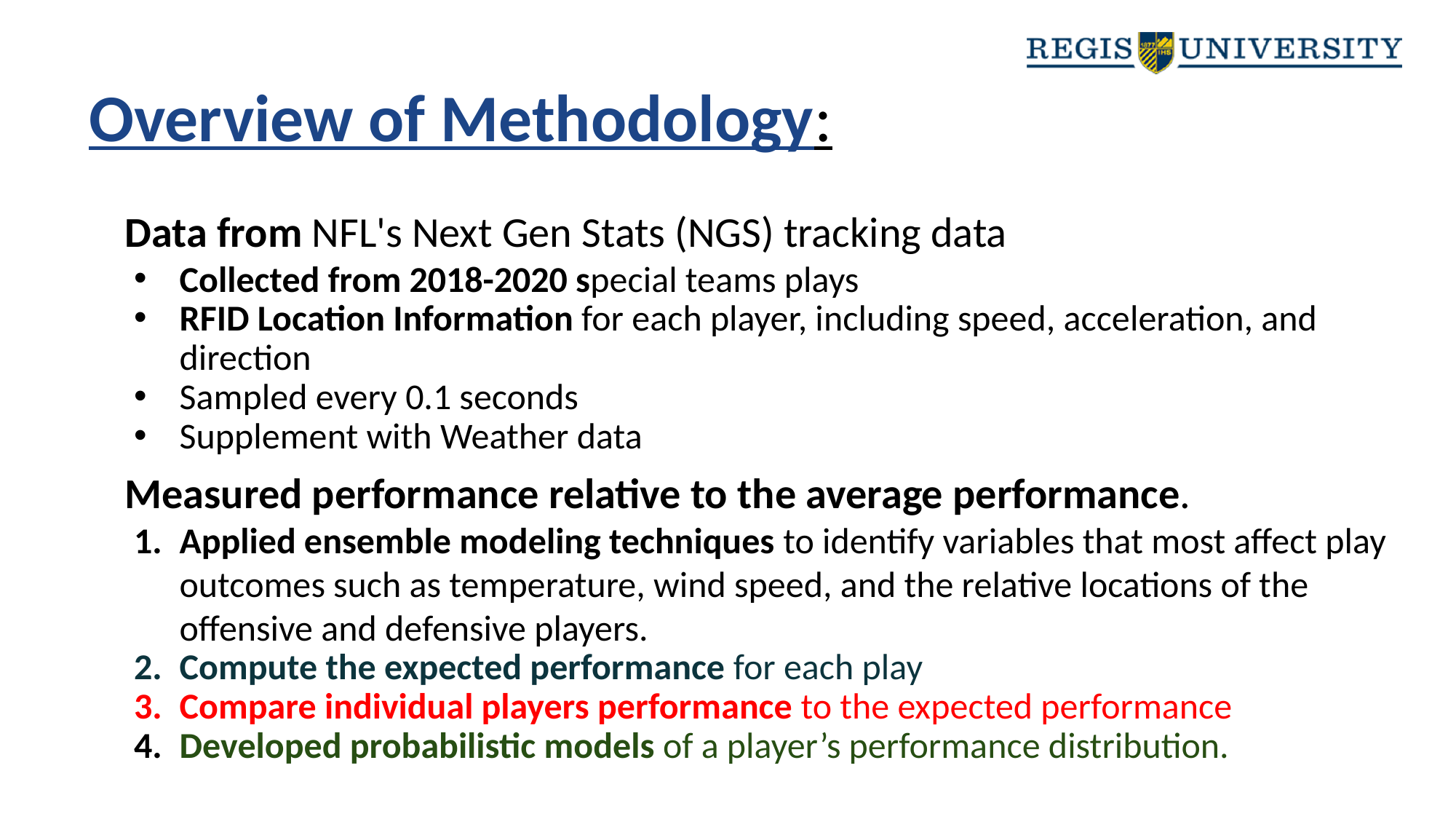

# Overview of Methodology:
Data from NFL's Next Gen Stats (NGS) tracking data
Collected from 2018-2020 special teams plays
RFID Location Information for each player, including speed, acceleration, and direction
Sampled every 0.1 seconds
Supplement with Weather data
Measured performance relative to the average performance.
Applied ensemble modeling techniques to identify variables that most affect play outcomes such as temperature, wind speed, and the relative locations of the offensive and defensive players.
Compute the expected performance for each play
Compare individual players performance to the expected performance
Developed probabilistic models of a player’s performance distribution.